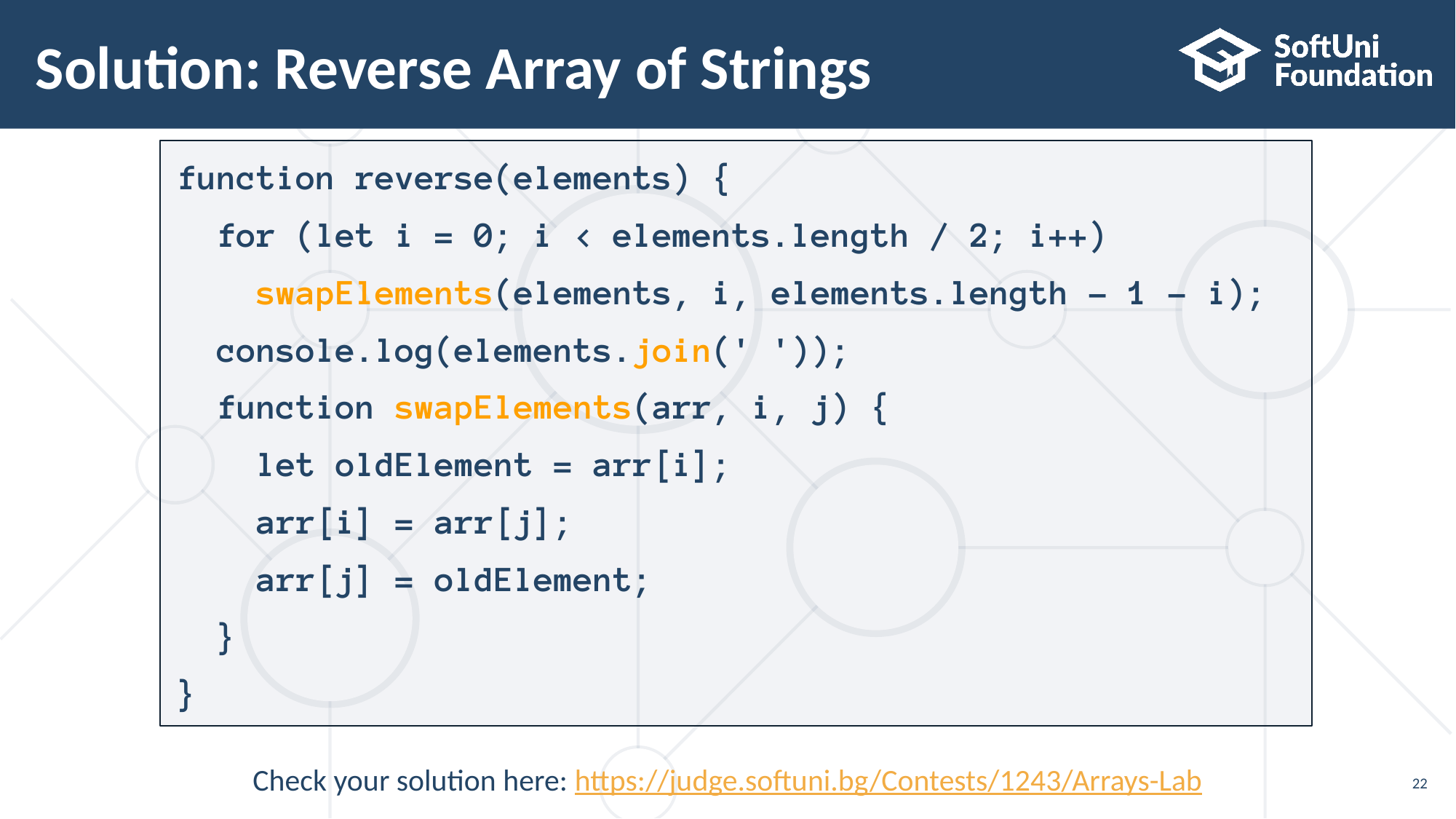

# Solution: Reverse Array of Strings
function reverse(elements) {
  for (let i = 0; i < elements.length / 2; i++)
    swapElements(elements, i, elements.length - 1 - i);
  console.log(elements.join(' '));
  function swapElements(arr, i, j) {
    let oldElement = arr[i];
    arr[i] = arr[j];
    arr[j] = oldElement;
  }
}
Check your solution here: https://judge.softuni.bg/Contests/1243/Arrays-Lab
22